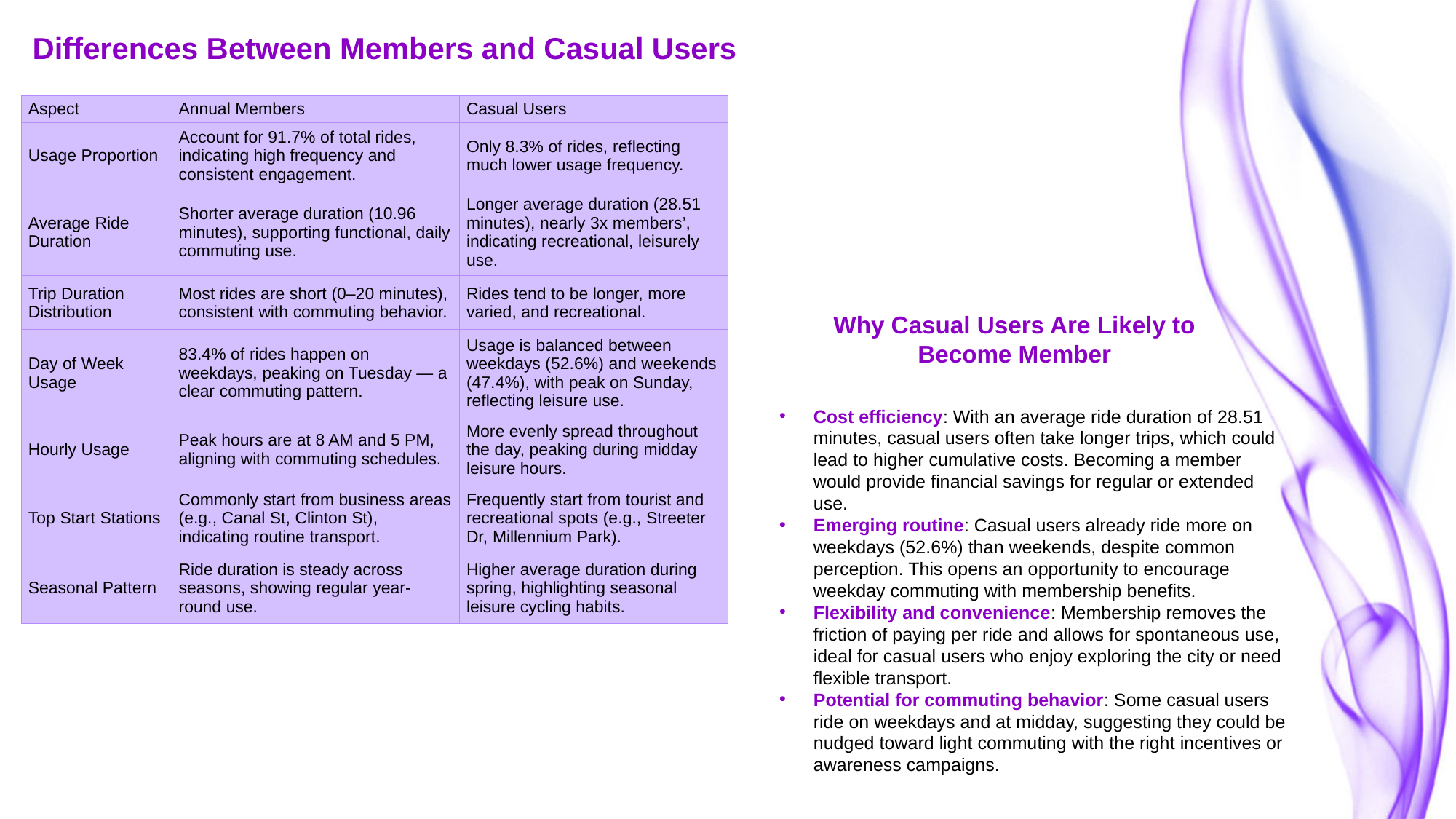

Differences Between Members and Casual Users
| Aspect | Annual Members | Casual Users |
| --- | --- | --- |
| Usage Proportion | Account for 91.7% of total rides, indicating high frequency and consistent engagement. | Only 8.3% of rides, reflecting much lower usage frequency. |
| Average Ride Duration | Shorter average duration (10.96 minutes), supporting functional, daily commuting use. | Longer average duration (28.51 minutes), nearly 3x members’, indicating recreational, leisurely use. |
| Trip Duration Distribution | Most rides are short (0–20 minutes), consistent with commuting behavior. | Rides tend to be longer, more varied, and recreational. |
| Day of Week Usage | 83.4% of rides happen on weekdays, peaking on Tuesday — a clear commuting pattern. | Usage is balanced between weekdays (52.6%) and weekends (47.4%), with peak on Sunday, reflecting leisure use. |
| Hourly Usage | Peak hours are at 8 AM and 5 PM, aligning with commuting schedules. | More evenly spread throughout the day, peaking during midday leisure hours. |
| Top Start Stations | Commonly start from business areas (e.g., Canal St, Clinton St), indicating routine transport. | Frequently start from tourist and recreational spots (e.g., Streeter Dr, Millennium Park). |
| Seasonal Pattern | Ride duration is steady across seasons, showing regular year-round use. | Higher average duration during spring, highlighting seasonal leisure cycling habits. |
Why Casual Users Are Likely to Become Member
Cost efficiency: With an average ride duration of 28.51 minutes, casual users often take longer trips, which could lead to higher cumulative costs. Becoming a member would provide financial savings for regular or extended use.
Emerging routine: Casual users already ride more on weekdays (52.6%) than weekends, despite common perception. This opens an opportunity to encourage weekday commuting with membership benefits.
Flexibility and convenience: Membership removes the friction of paying per ride and allows for spontaneous use, ideal for casual users who enjoy exploring the city or need flexible transport.
Potential for commuting behavior: Some casual users ride on weekdays and at midday, suggesting they could be nudged toward light commuting with the right incentives or awareness campaigns.